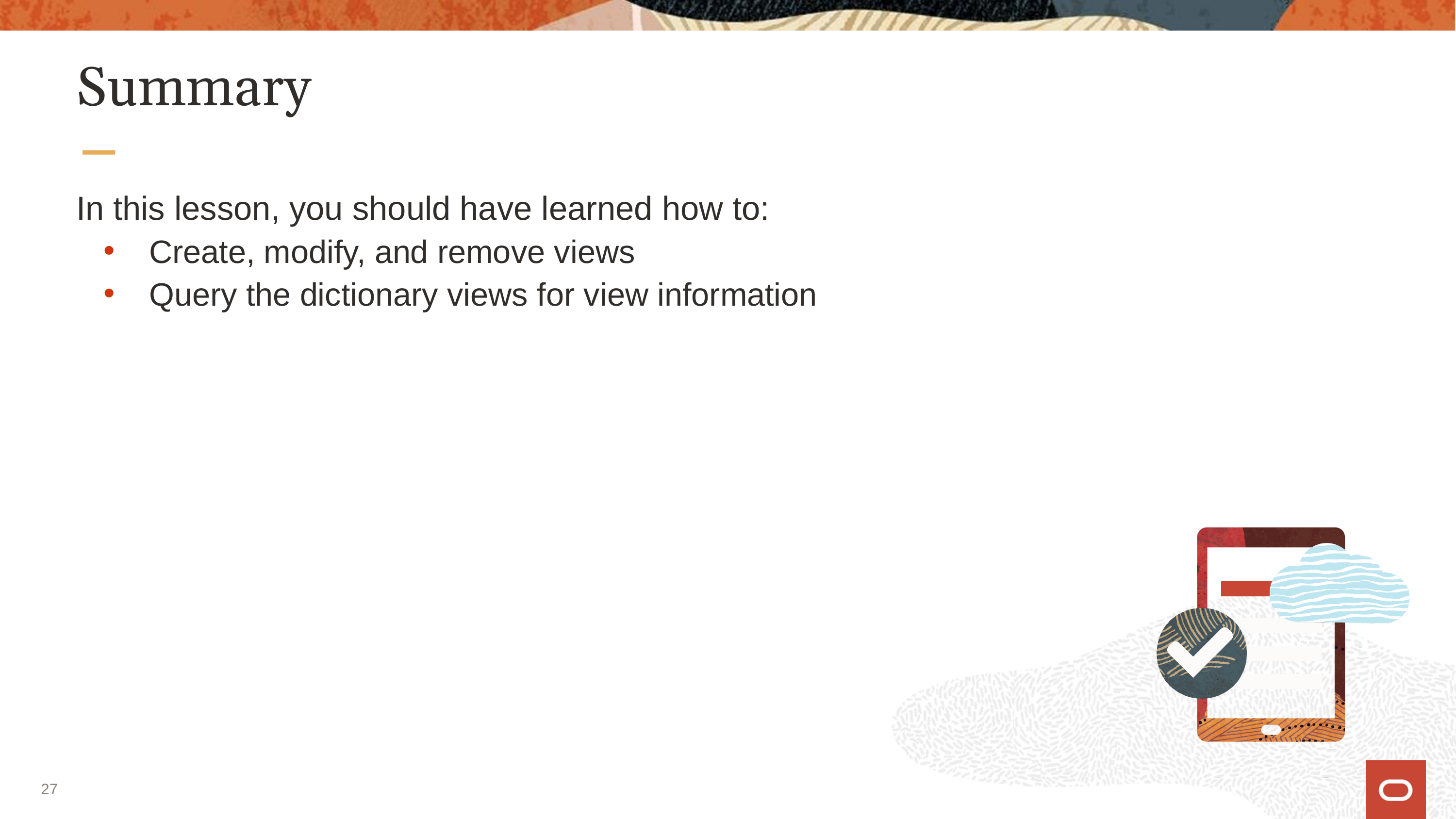

# Summary
In this lesson, you should have learned how to:
Create, modify, and remove views
Query the dictionary views for view information